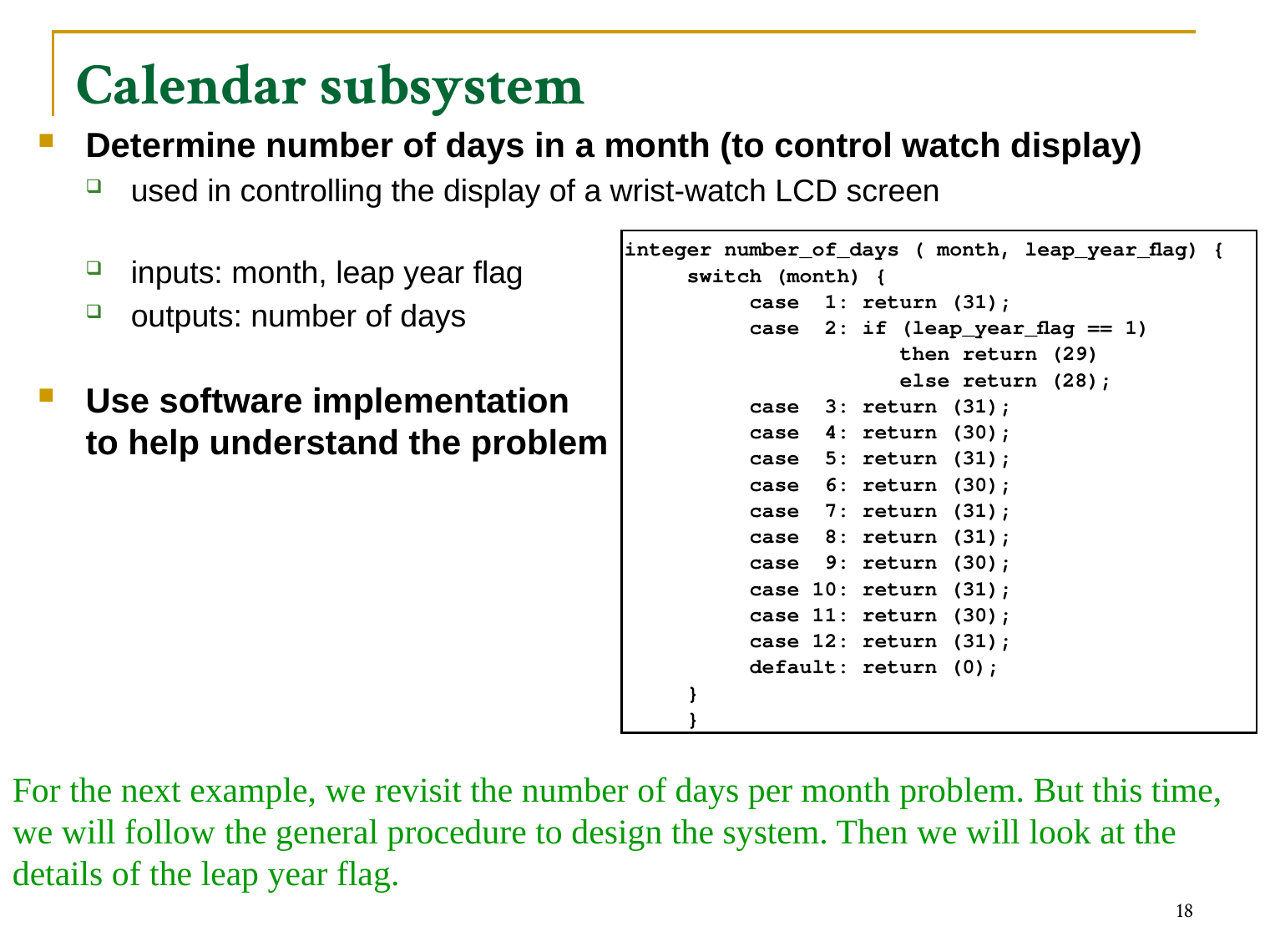

# Calendar subsystem
Determine number of days in a month (to control watch display)
used in controlling the display of a wrist-watch LCD screen
inputs: month, leap year flag
outputs: number of days
Use software implementation
to help understand the problem
integer number_of_days ( month, leap_year_flag) {
switch (month) {
case  1: return (31);
case  2: if (leap_year_flag == 1)
            then return (29)
            else return (28);
case  3: return (31);
case  4: return (30);
case  5: return (31);
case  6: return (30);
case  7: return (31);
case  8: return (31);
case  9: return (30);
case 10: return (31);
case 11: return (30);
case 12: return (31);
default: return (0);
}
}
For the next example, we revisit the number of days per month problem. But this time, we will follow the general procedure to design the system. Then we will look at the details of the leap year flag.
18